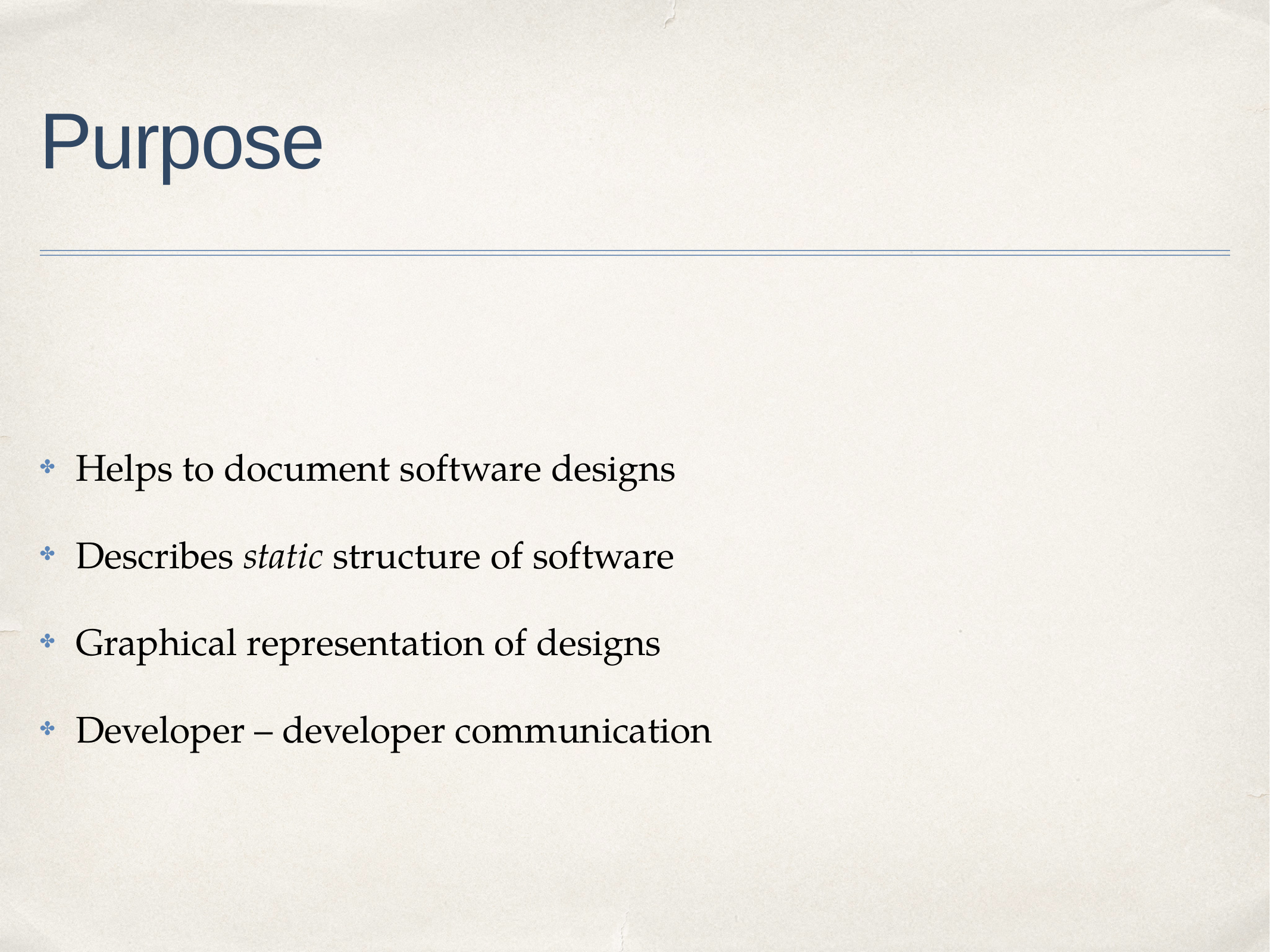

# Purpose
Helps to document software designs
Describes static structure of software
Graphical representation of designs
Developer – developer communication